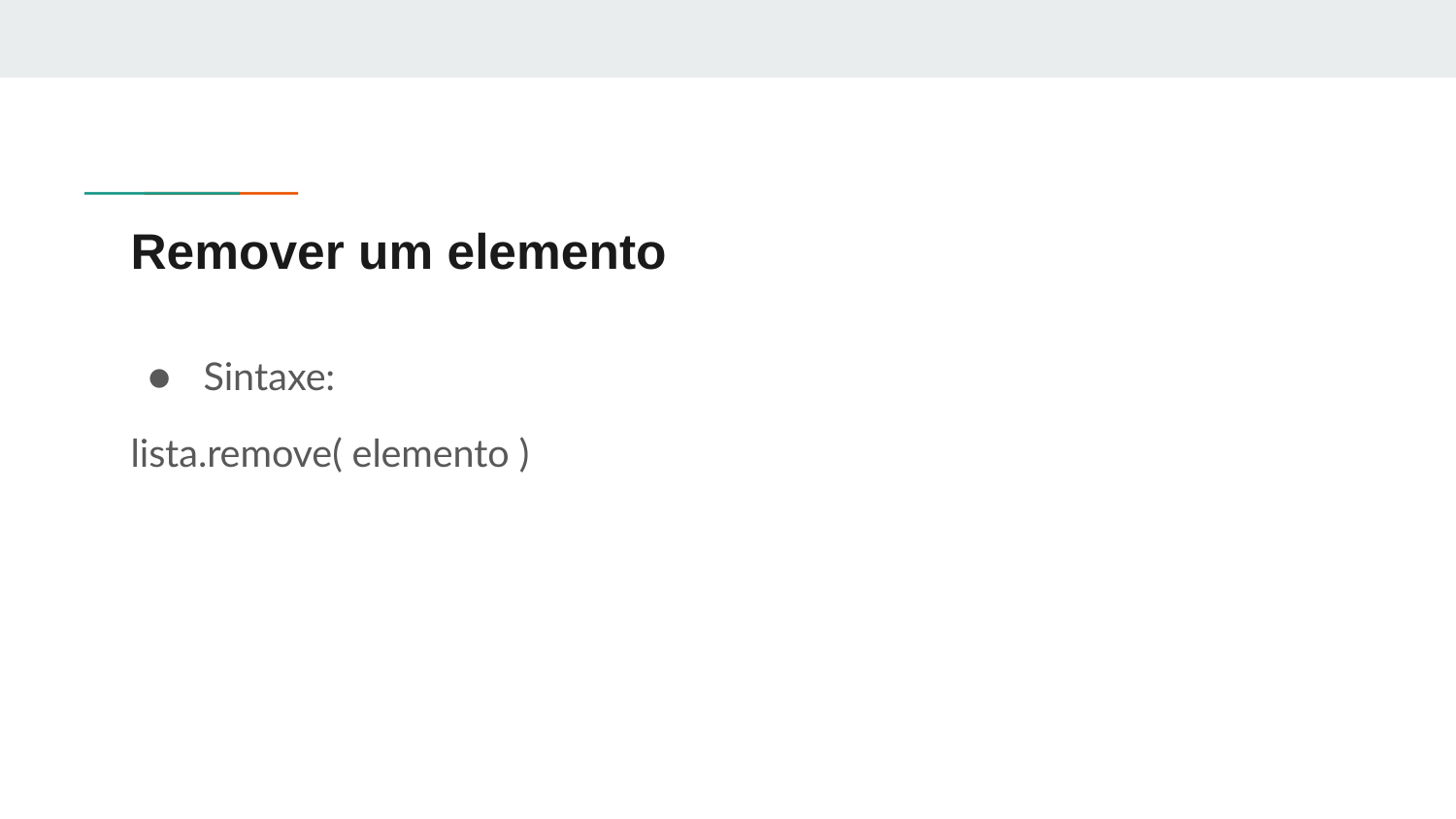

# Remover um elemento
Sintaxe:
lista.remove( elemento )